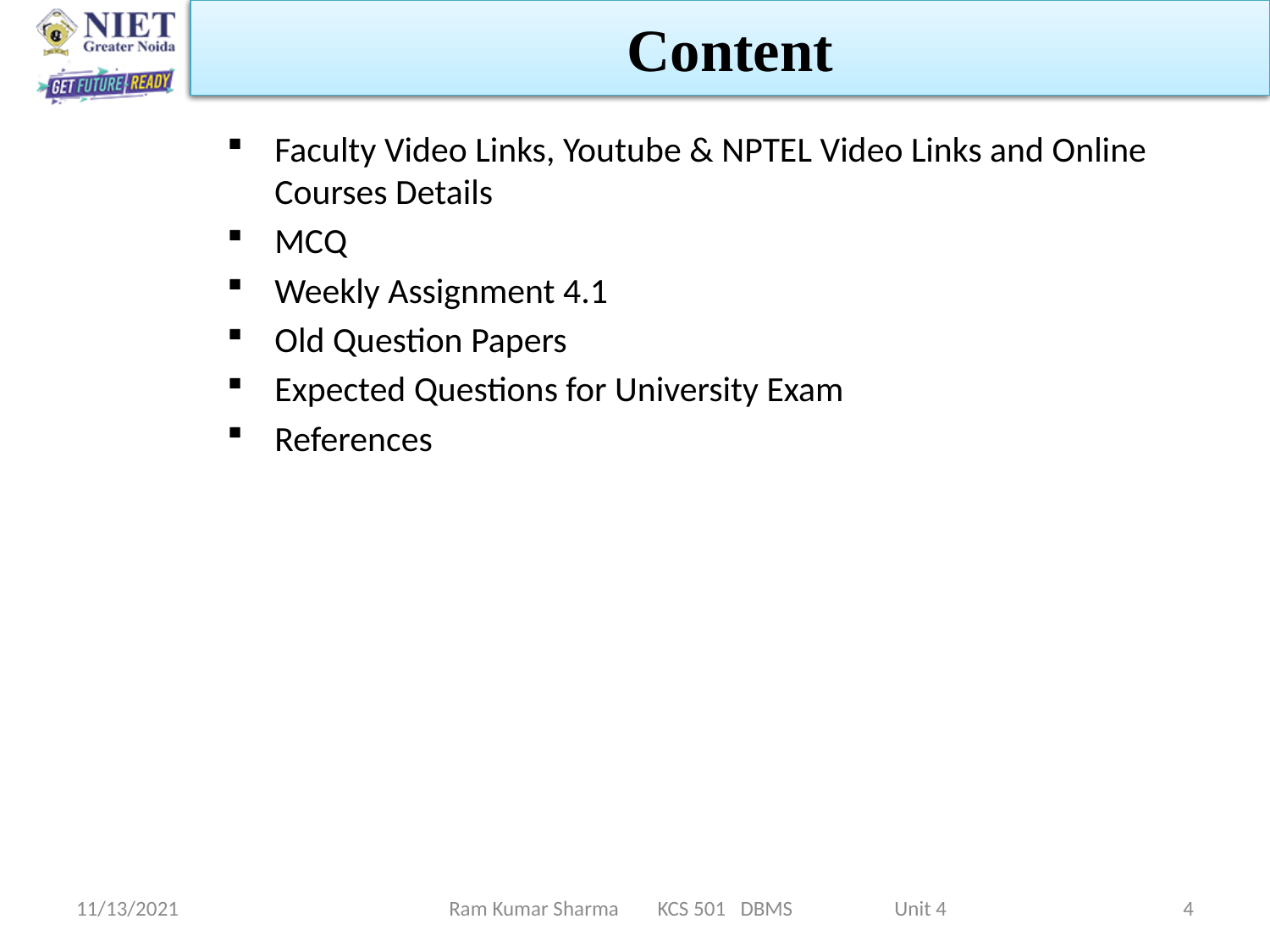

Content
Faculty Video Links, Youtube & NPTEL Video Links and Online Courses Details
MCQ
Weekly Assignment 4.1
Old Question Papers
Expected Questions for University Exam
References

11/13/2021
4
Ram Kumar Sharma        KCS 501   DBMS                     Unit 4